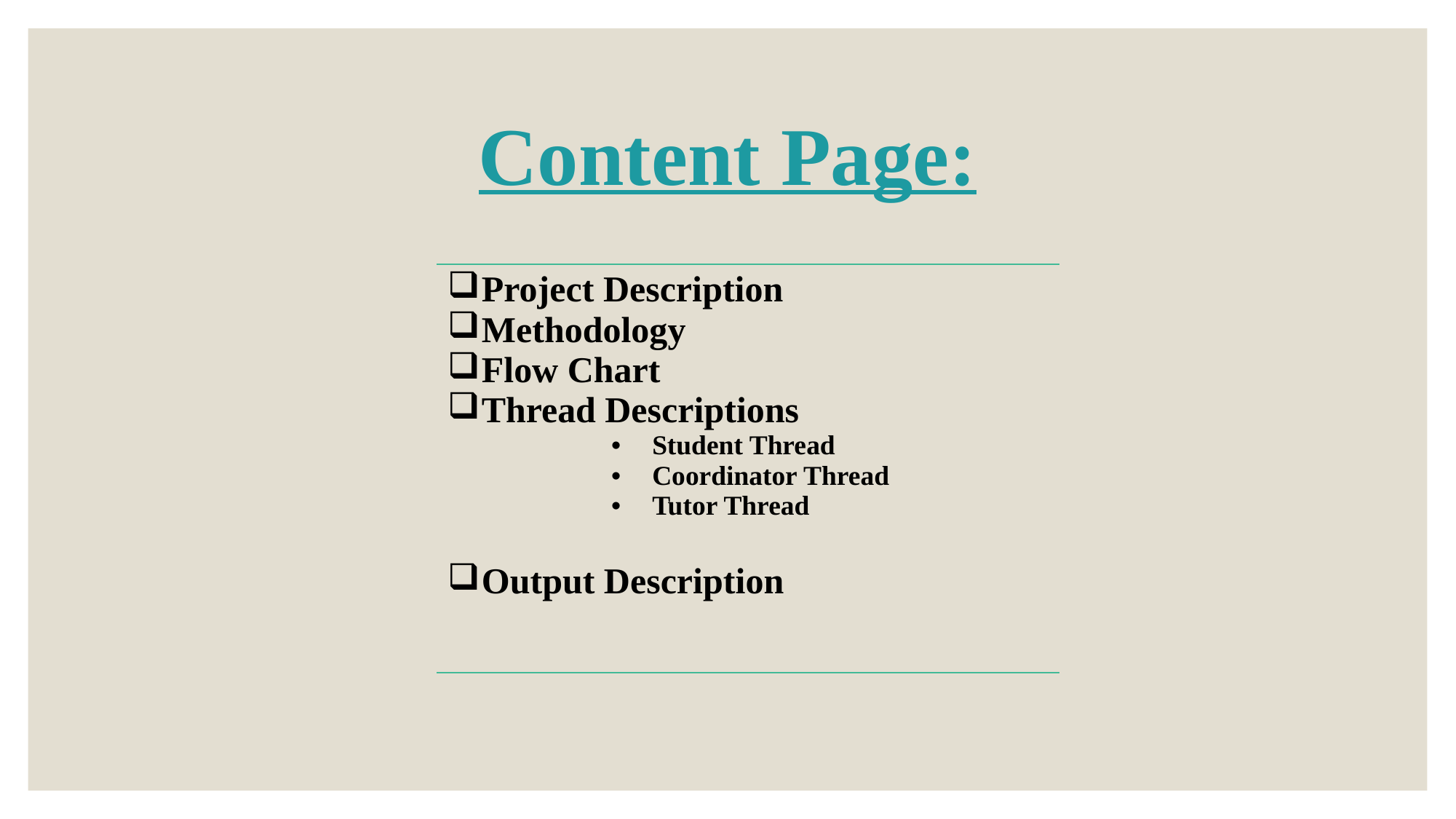

# Content Page:
| Project Description Methodology Flow Chart Thread Descriptions Student Thread Coordinator Thread Tutor Thread Output Description |
| --- |